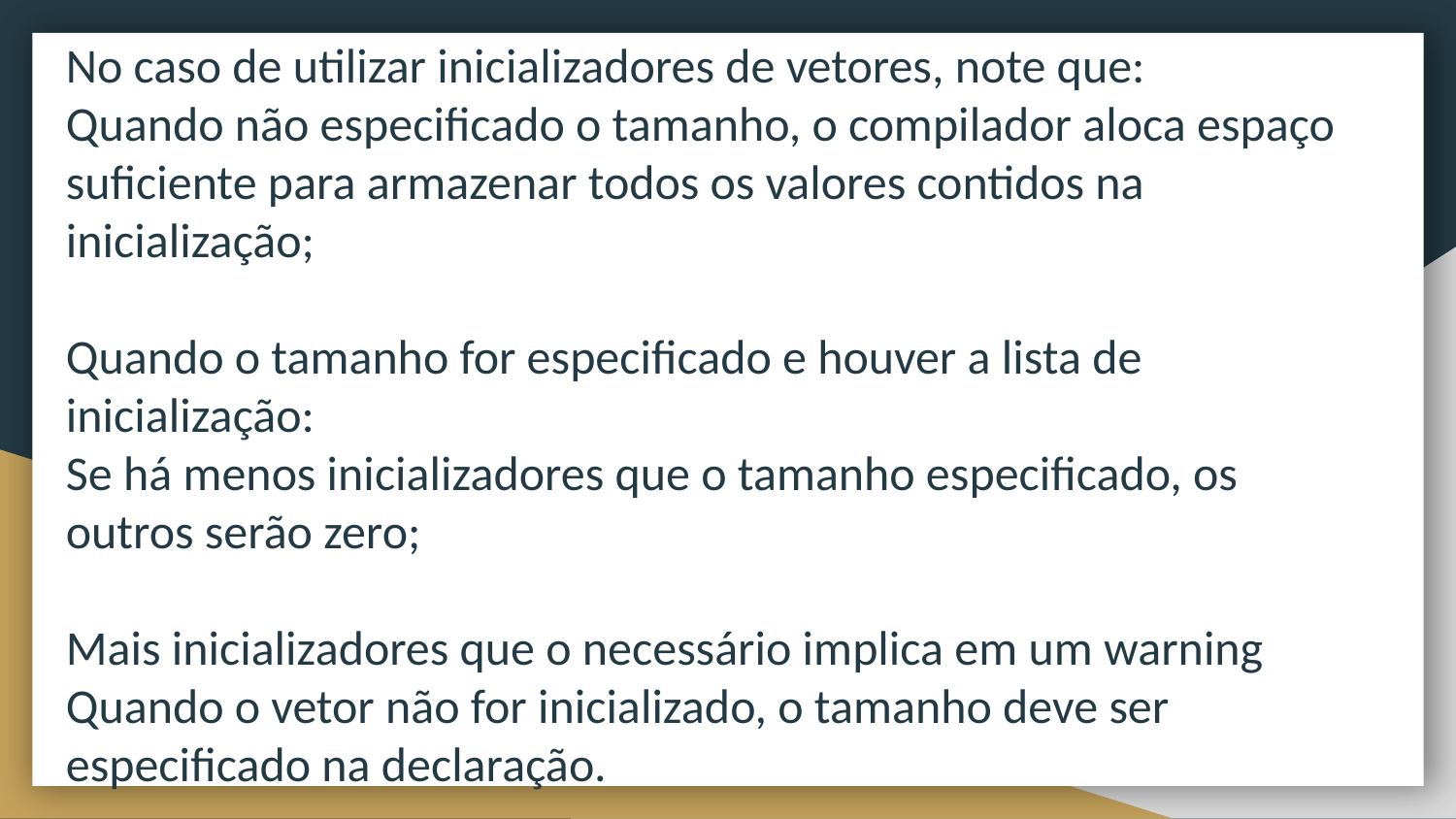

No caso de utilizar inicializadores de vetores, note que:
Quando não especificado o tamanho, o compilador aloca espaço suficiente para armazenar todos os valores contidos na inicialização;

Quando o tamanho for especificado e houver a lista de inicialização:
Se há menos inicializadores que o tamanho especificado, os outros serão zero;

Mais inicializadores que o necessário implica em um warning
Quando o vetor não for inicializado, o tamanho deve ser especificado na declaração.